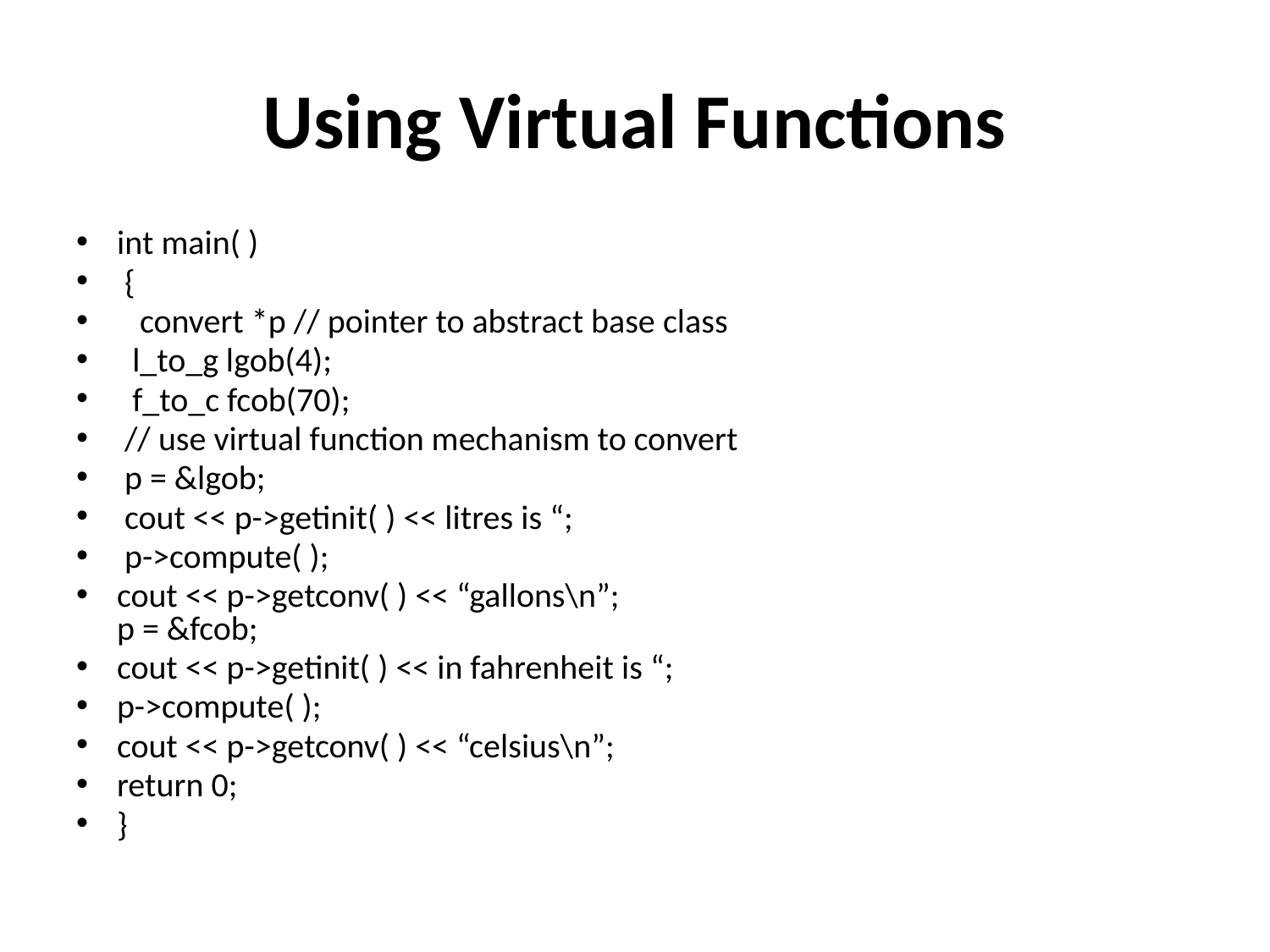

# Using Virtual Functions
int main( )
 {
   convert *p // pointer to abstract base class
  l_to_g lgob(4);
  f_to_c fcob(70);
 // use virtual function mechanism to convert
 p = &lgob;
 cout << p->getinit( ) << litres is “;
 p->compute( );
cout << p->getconv( ) << “gallons\n”;
p = &fcob;
cout << p->getinit( ) << in fahrenheit is “;
p->compute( );
cout << p->getconv( ) << “celsius\n”;
return 0;
}